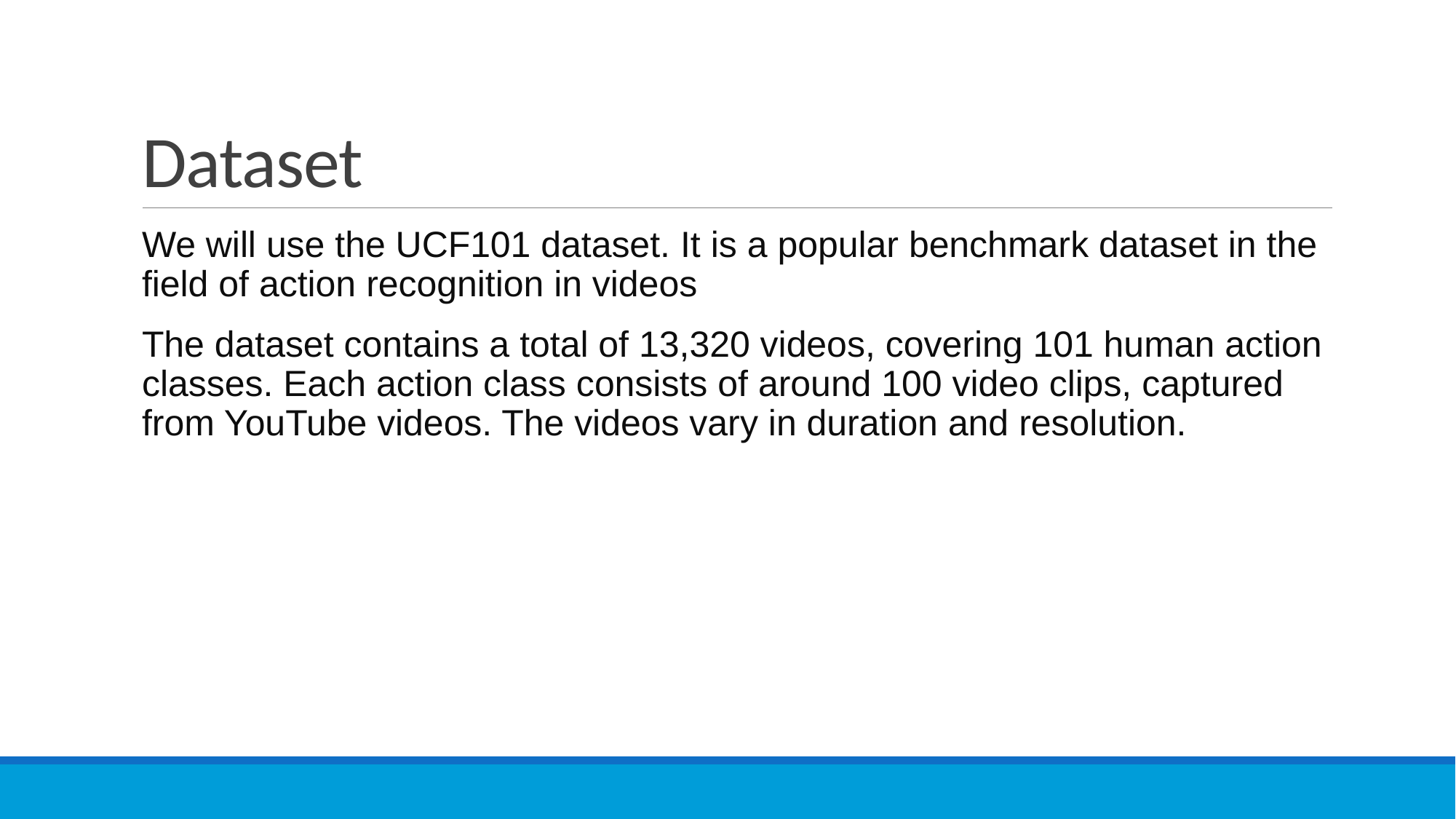

# Dataset
We will use the UCF101 dataset. It is a popular benchmark dataset in the field of action recognition in videos
The dataset contains a total of 13,320 videos, covering 101 human action classes. Each action class consists of around 100 video clips, captured from YouTube videos. The videos vary in duration and resolution.